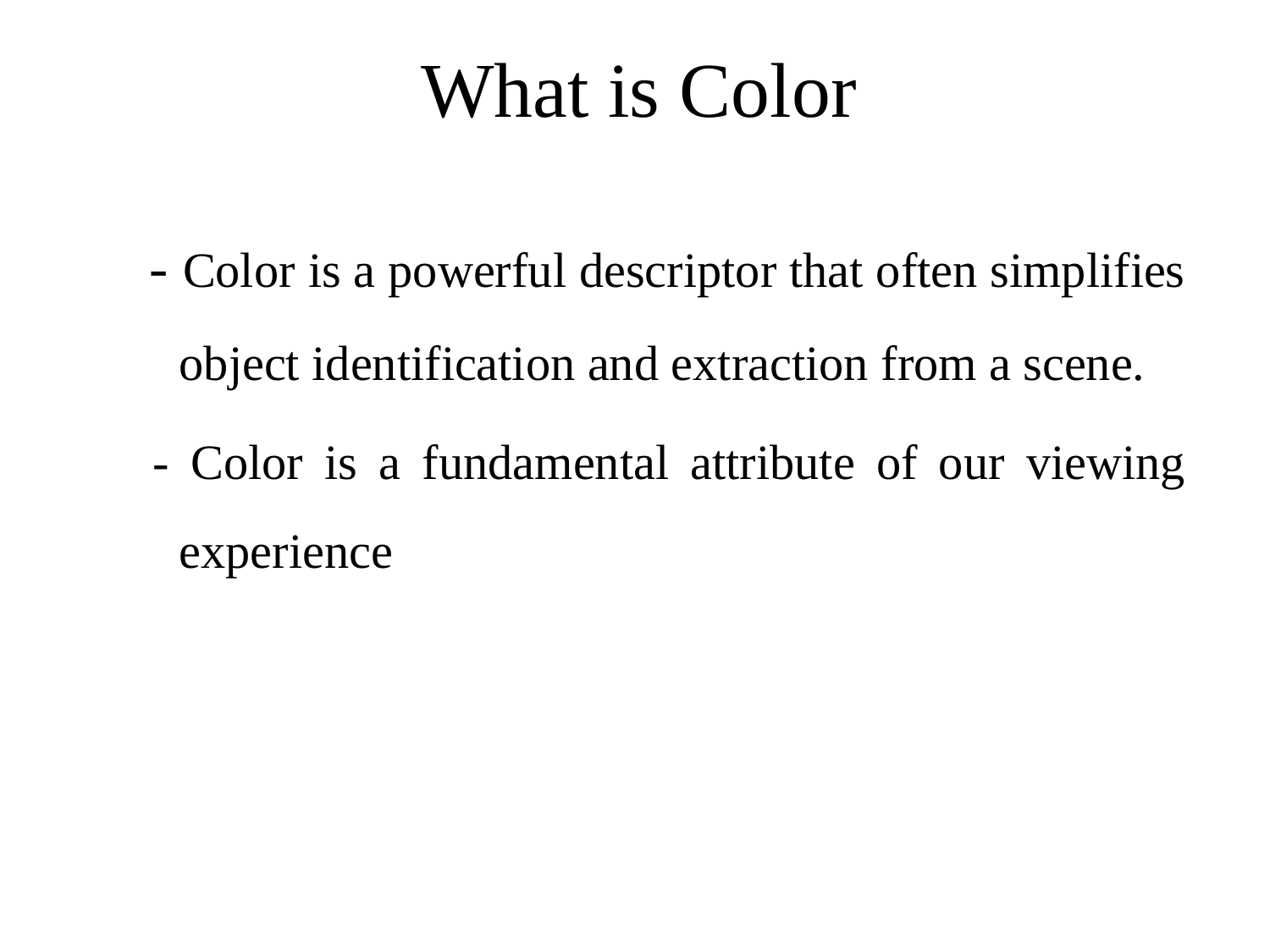

# What is Color
 - Color is a powerful descriptor that often simplifies object identification and extraction from a scene.
 - Color is a fundamental attribute of our viewing experience